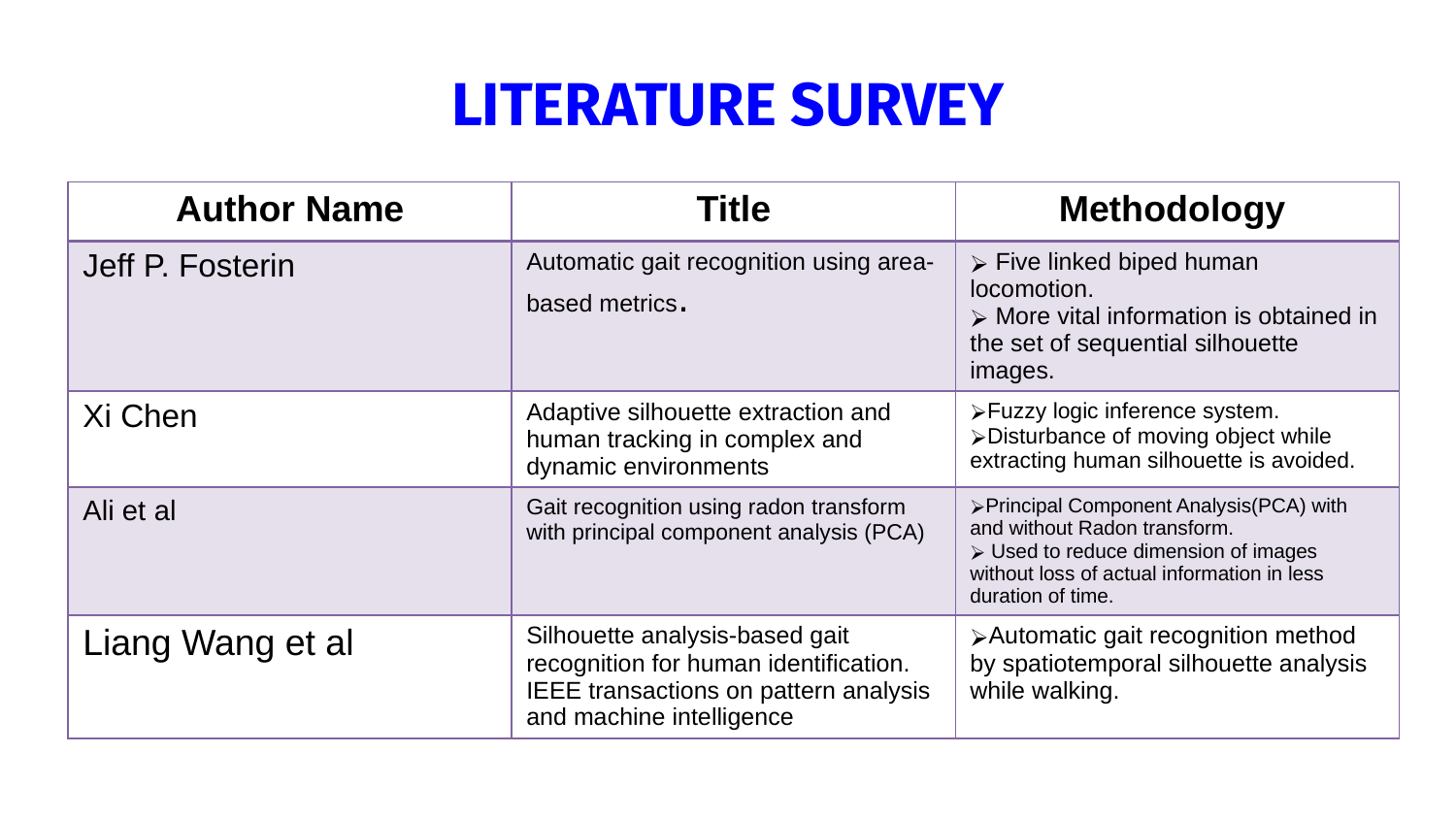

# LITERATURE SURVEY
| Author Name | Title | Methodology |
| --- | --- | --- |
| Jeff P. Fosterin | Automatic gait recognition using area-based metrics. | Five linked biped human locomotion. More vital information is obtained in the set of sequential silhouette images. |
| Xi Chen | Adaptive silhouette extraction and human tracking in complex and dynamic environments | Fuzzy logic inference system. Disturbance of moving object while extracting human silhouette is avoided. |
| Ali et al | Gait recognition using radon transform with principal component analysis (PCA) | Principal Component Analysis(PCA) with and without Radon transform. Used to reduce dimension of images without loss of actual information in less duration of time. |
| Liang Wang et al | Silhouette analysis-based gait recognition for human identification. IEEE transactions on pattern analysis and machine intelligence | Automatic gait recognition method by spatiotemporal silhouette analysis while walking. |